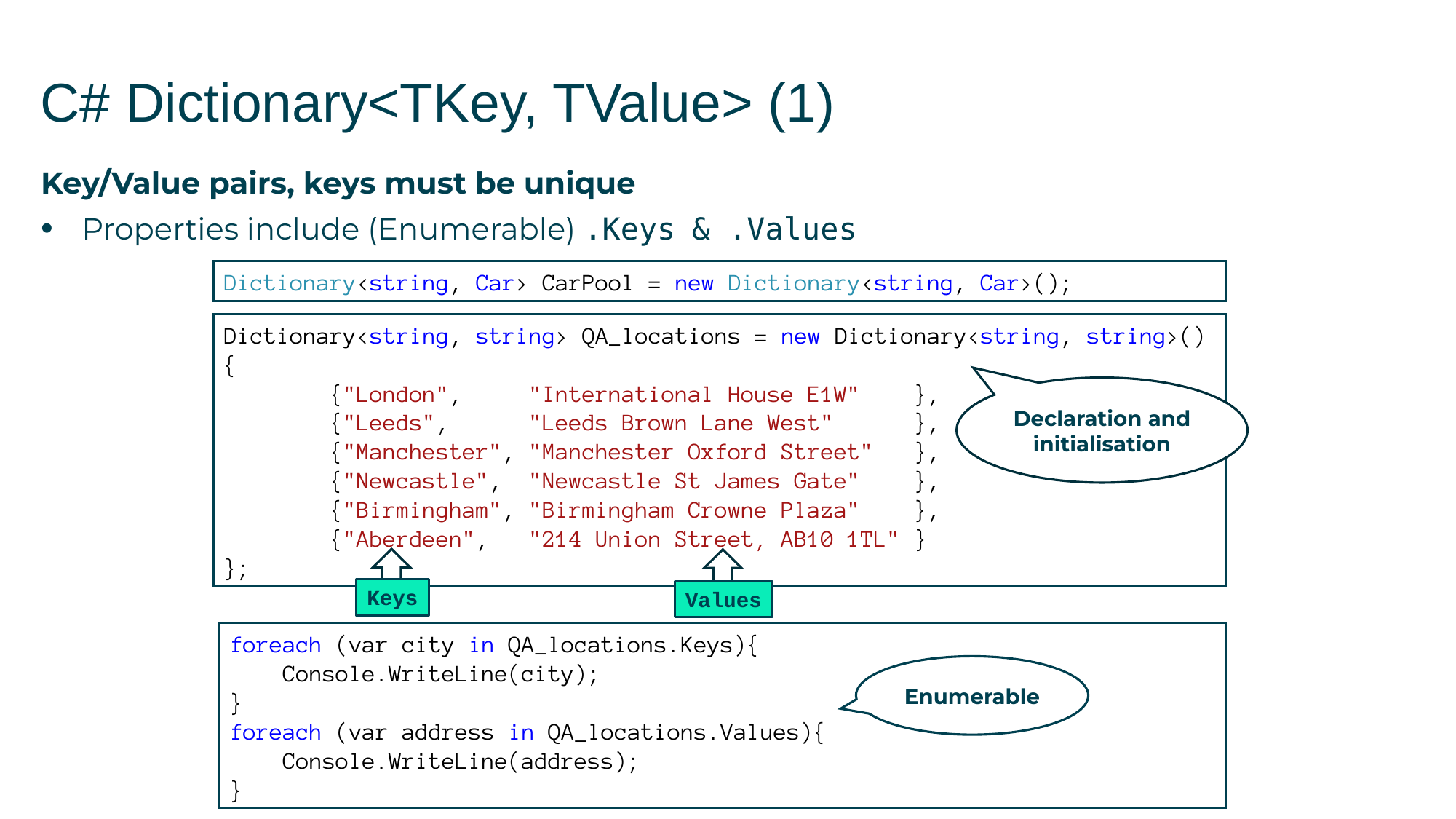

# C# Dictionary<TKey, TValue> (1)
Key/Value pairs, keys must be unique
Properties include (Enumerable) .Keys  & .Values

Dictionary<string, Car> CarPool = new Dictionary<string, Car>();
Dictionary<string, string> QA_locations = new Dictionary<string, string>()
{
        {"London",     "International House E1W"    },
        {"Leeds",      "Leeds Brown Lane West"      },
        {"Manchester", "Manchester Oxford Street"   },
        {"Newcastle",  "Newcastle St James Gate"    },
        {"Birmingham", "Birmingham Crowne Plaza"    },
        {"Aberdeen",   "214 Union Street, AB10 1TL" }
};
Declaration and initialisation

Keys

Values
foreach (var city in QA_locations.Keys){
    Console.WriteLine(city);
}
foreach (var address in QA_locations.Values){
    Console.WriteLine(address);
}
Enumerable